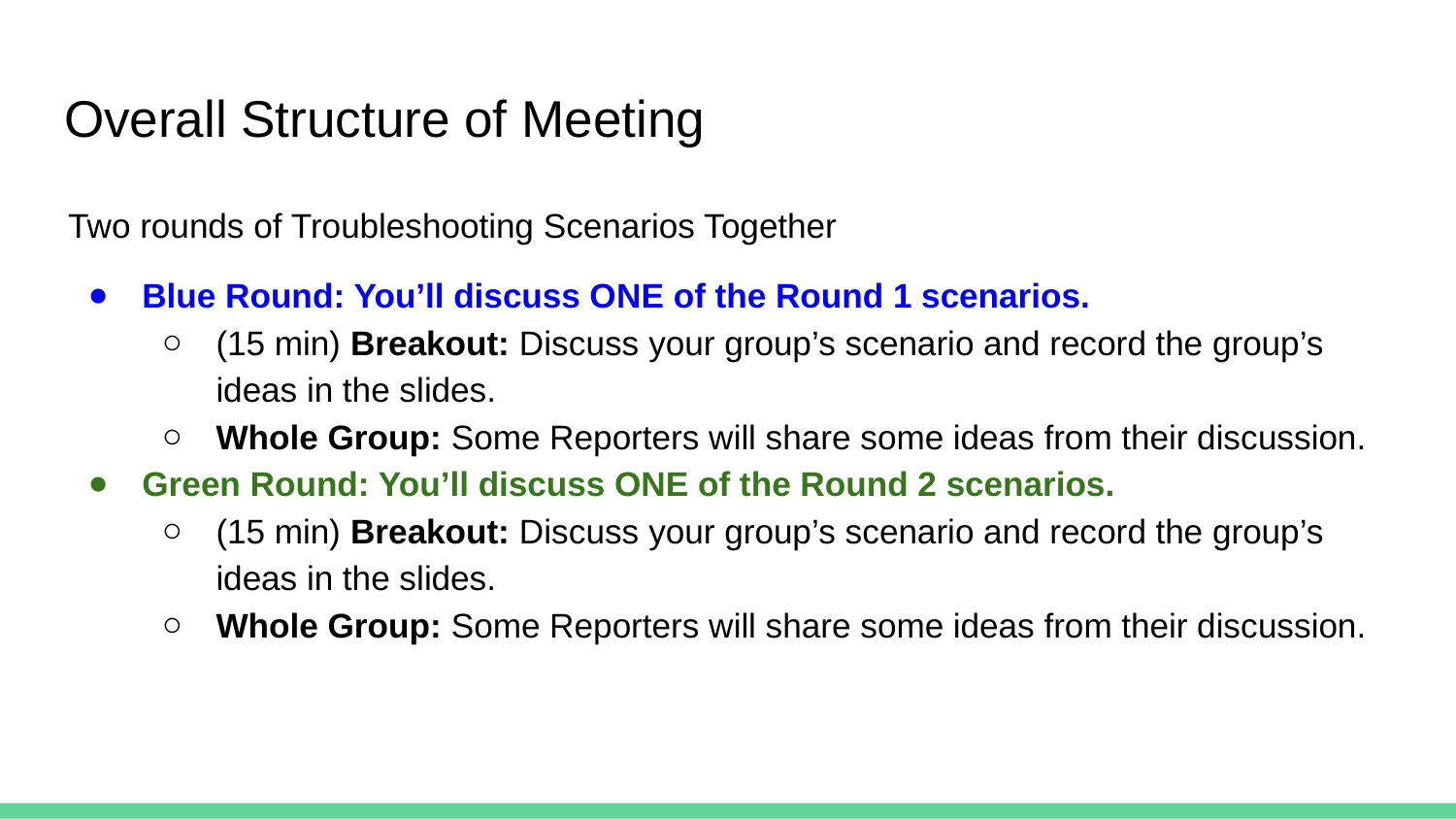

# Overall Structure of Meeting
Two rounds of Troubleshooting Scenarios Together
Blue Round: You’ll discuss ONE of the Round 1 scenarios.
(15 min) Breakout: Discuss your group’s scenario and record the group’s ideas in the slides.
Whole Group: Some Reporters will share some ideas from their discussion.
Green Round: You’ll discuss ONE of the Round 2 scenarios.
(15 min) Breakout: Discuss your group’s scenario and record the group’s ideas in the slides.
Whole Group: Some Reporters will share some ideas from their discussion.